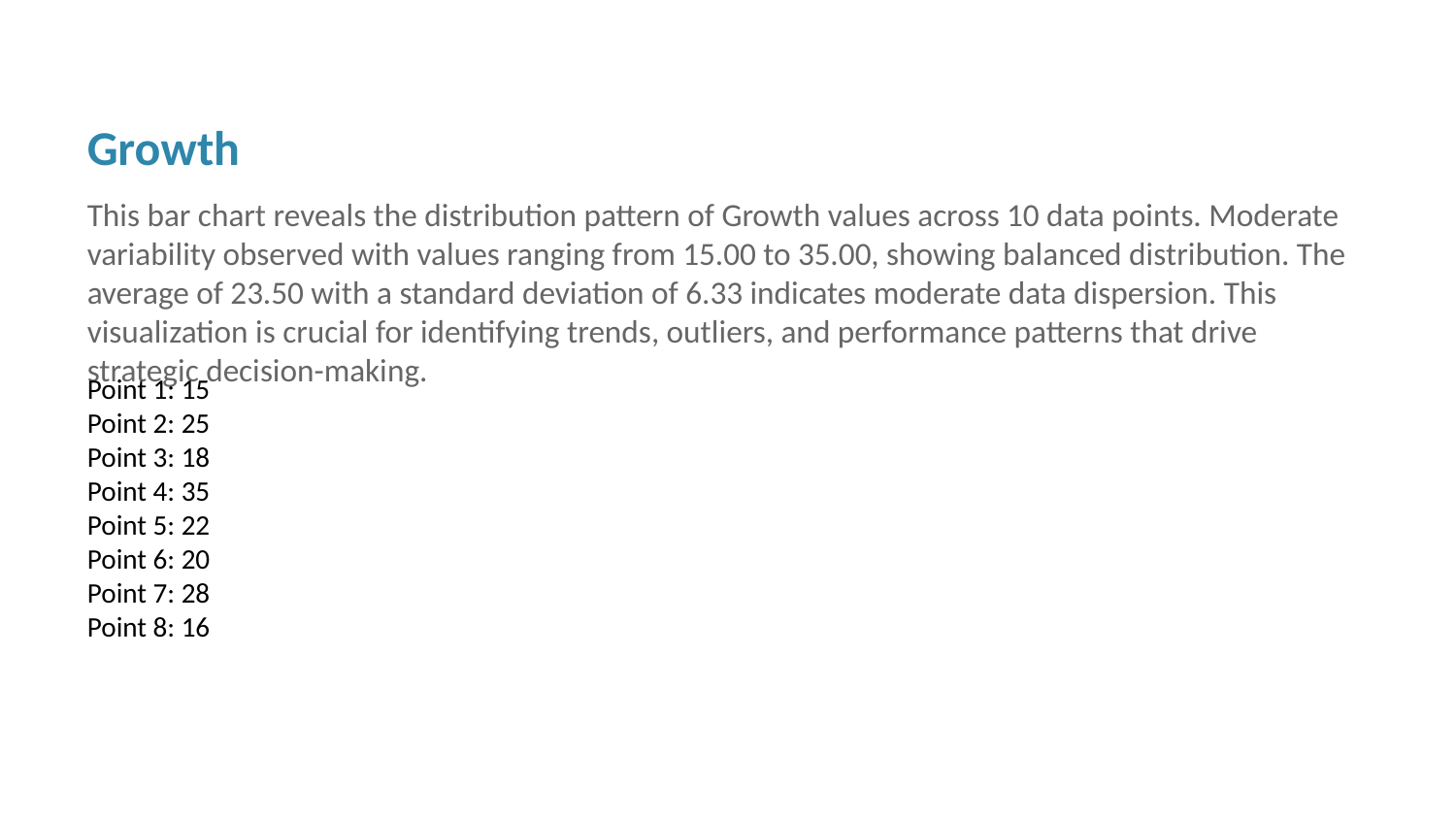

Growth
This bar chart reveals the distribution pattern of Growth values across 10 data points. Moderate variability observed with values ranging from 15.00 to 35.00, showing balanced distribution. The average of 23.50 with a standard deviation of 6.33 indicates moderate data dispersion. This visualization is crucial for identifying trends, outliers, and performance patterns that drive strategic decision-making.
Point 1: 15
Point 2: 25
Point 3: 18
Point 4: 35
Point 5: 22
Point 6: 20
Point 7: 28
Point 8: 16